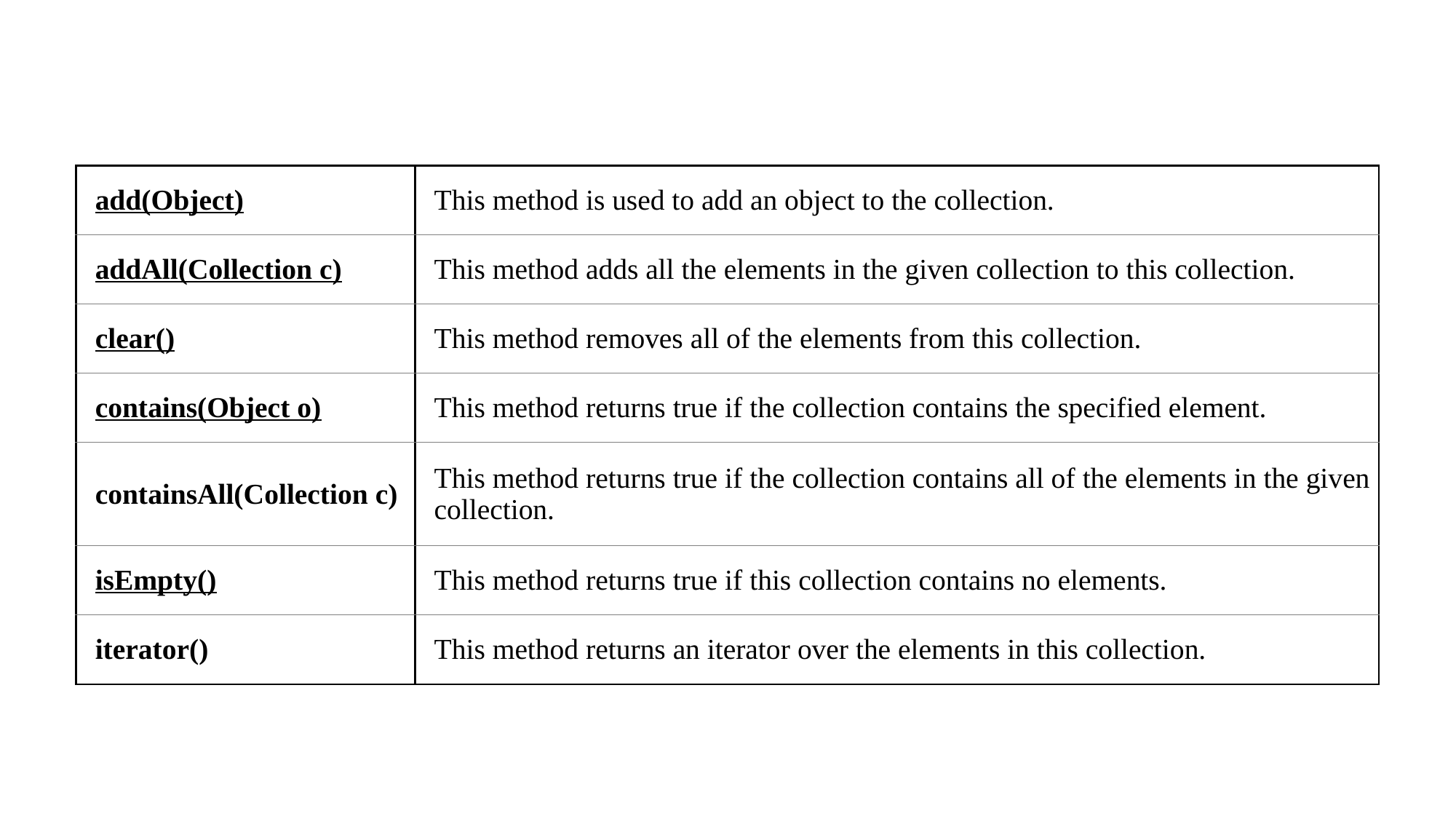

| add(Object) | This method is used to add an object to the collection. |
| --- | --- |
| addAll(Collection c) | This method adds all the elements in the given collection to this collection. |
| clear() | This method removes all of the elements from this collection. |
| contains(Object o) | This method returns true if the collection contains the specified element. |
| containsAll(Collection c) | This method returns true if the collection contains all of the elements in the given collection. |
| isEmpty() | This method returns true if this collection contains no elements. |
| iterator() | This method returns an iterator over the elements in this collection. |